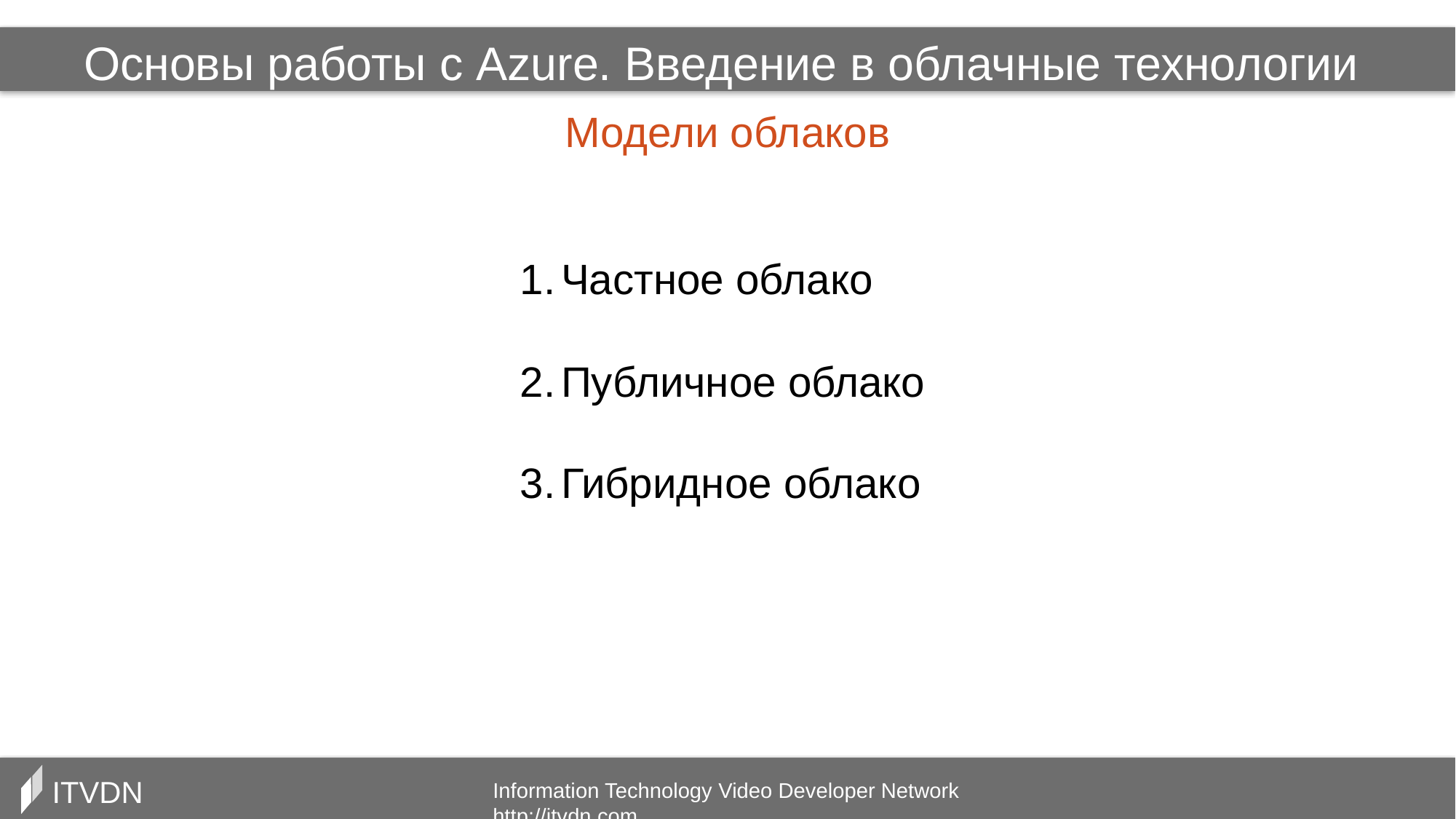

Основы работы с Azure. Введение в облачные технологии
Модели облаков
Частное облако

Публичное облако

Гибридное облако

ITVDN
Information Technology Video Developer Network                                                       http://itvdn.com